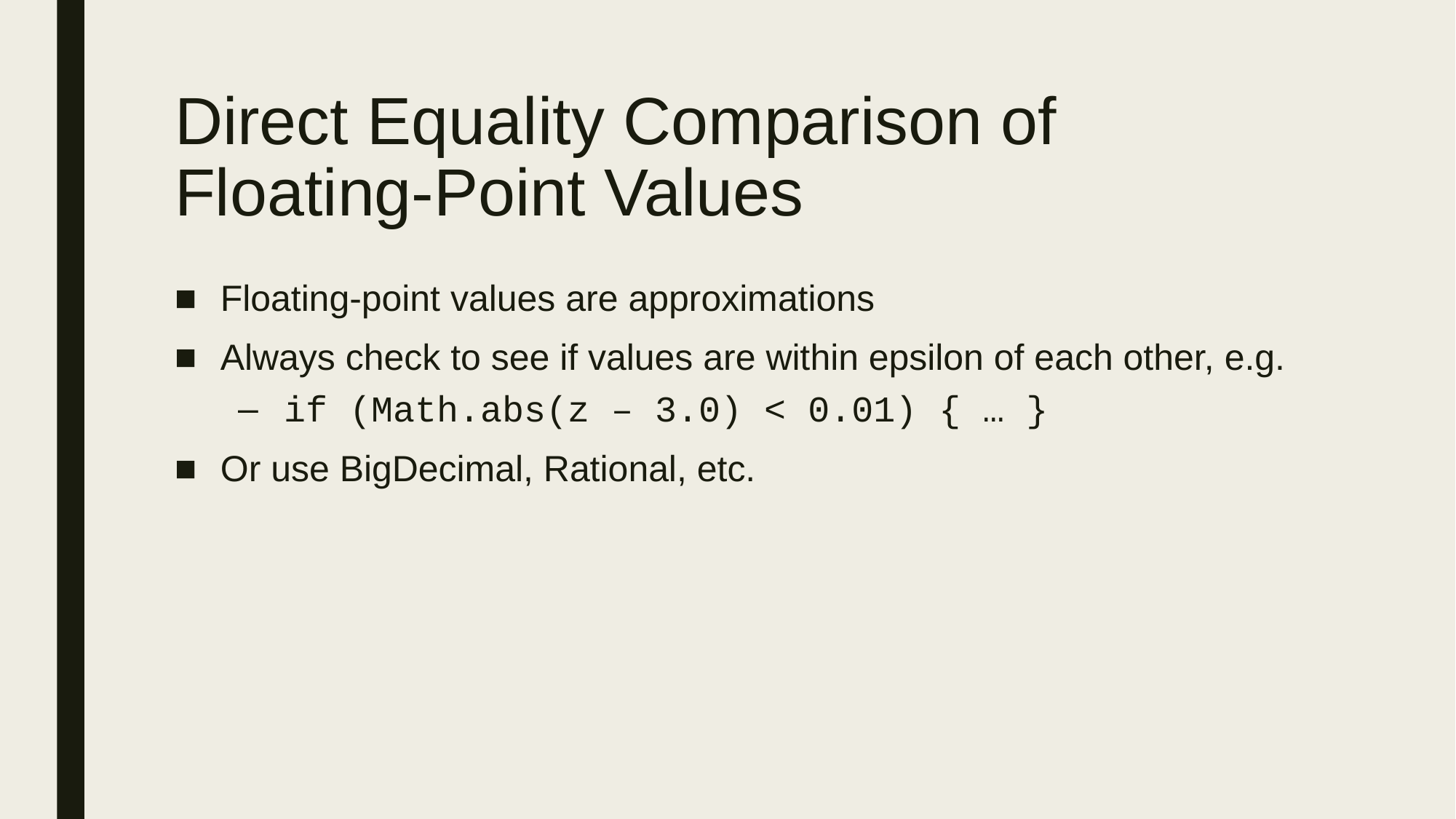

# Direct Equality Comparison of Floating-Point Values
Floating-point values are approximations
Always check to see if values are within epsilon of each other, e.g.
if (Math.abs(z – 3.0) < 0.01) { … }
Or use BigDecimal, Rational, etc.